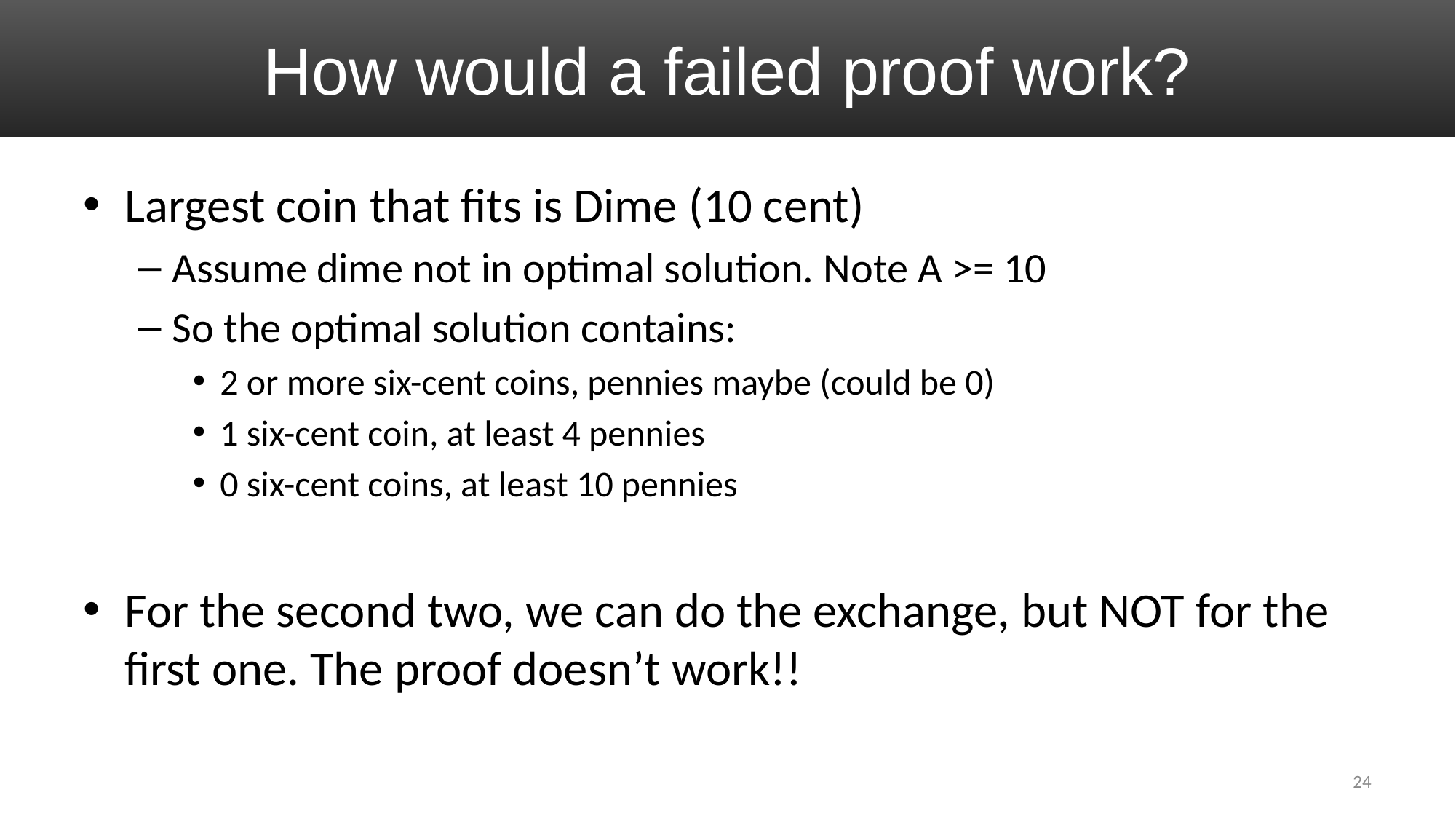

# How would a failed proof work?
Largest coin that fits is Dime (10 cent)
Assume dime not in optimal solution. Note A >= 10
So the optimal solution contains:
2 or more six-cent coins, pennies maybe (could be 0)
1 six-cent coin, at least 4 pennies
0 six-cent coins, at least 10 pennies

For the second two, we can do the exchange, but NOT for the first one. The proof doesn’t work!!

24